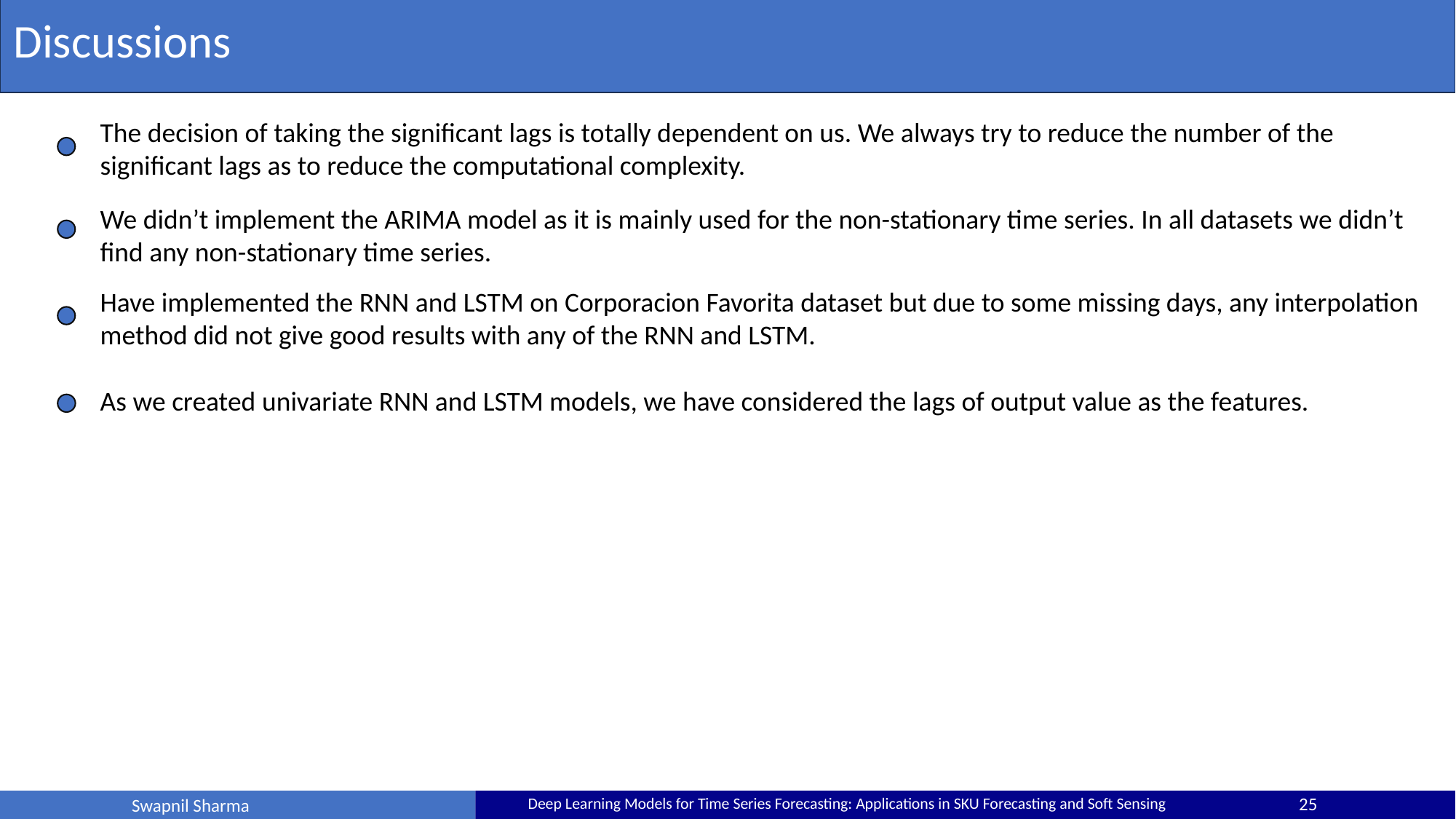

Discussions
The decision of taking the significant lags is totally dependent on us. We always try to reduce the number of the significant lags as to reduce the computational complexity.

We didn’t implement the ARIMA model as it is mainly used for the non-stationary time series. In all datasets we didn’t find any non-stationary time series.

Have implemented the RNN and LSTM on Corporacion Favorita dataset but due to some missing days, any interpolation method did not give good results with any of the RNN and LSTM.

As we created univariate RNN and LSTM models, we have considered the lags of output value as the features.

25
Deep Learning Models for Time Series Forecasting: Applications in SKU Forecasting and Soft Sensing
Swapnil Sharma